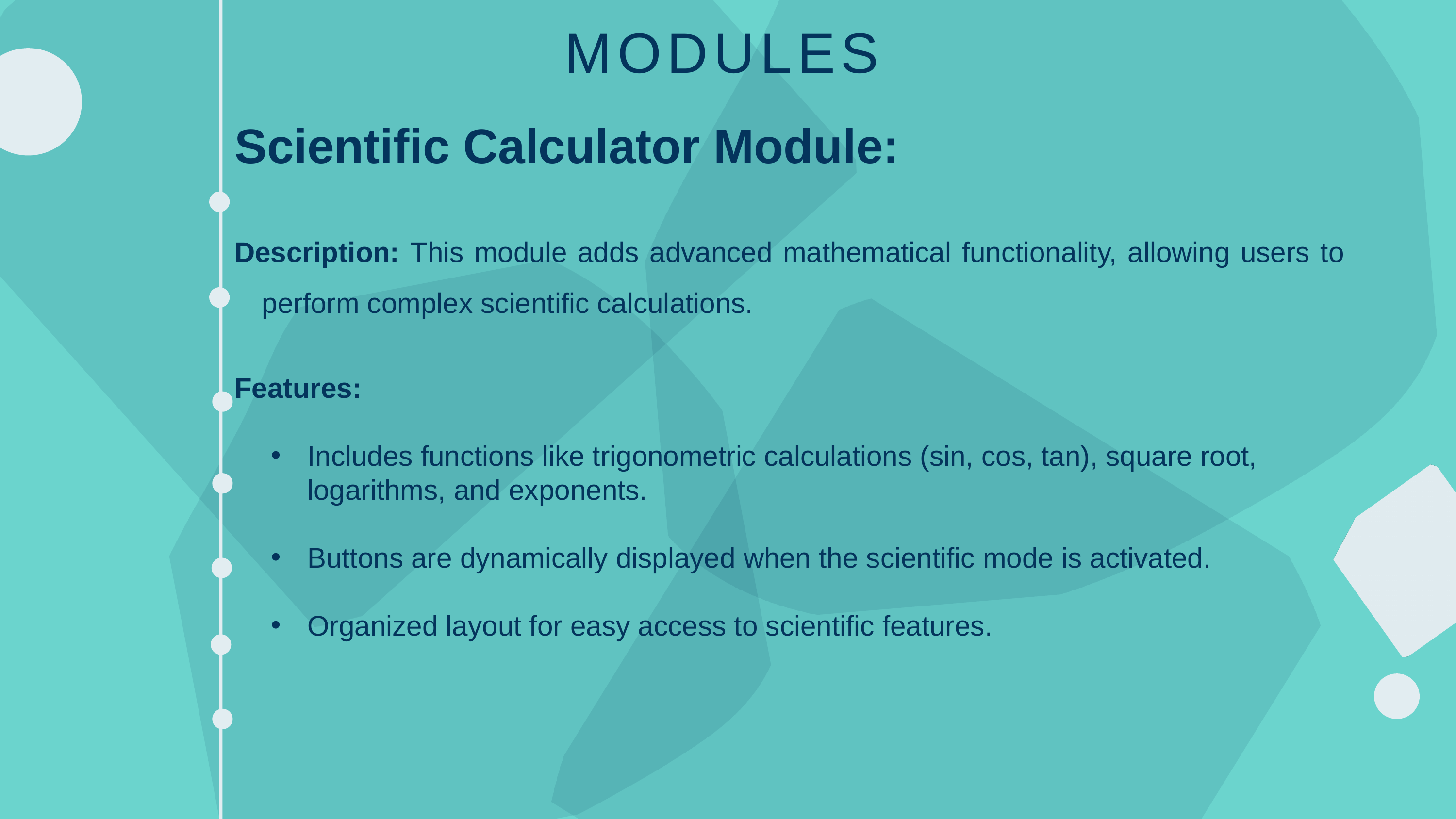

MODULES

Scientific Calculator Module:

Description: This module adds advanced mathematical functionality, allowing users to perform complex scientific calculations.

Features:

Includes functions like trigonometric calculations (sin, cos, tan), square root, logarithms, and exponents.

Buttons are dynamically displayed when the scientific mode is activated.

Organized layout for easy access to scientific features.